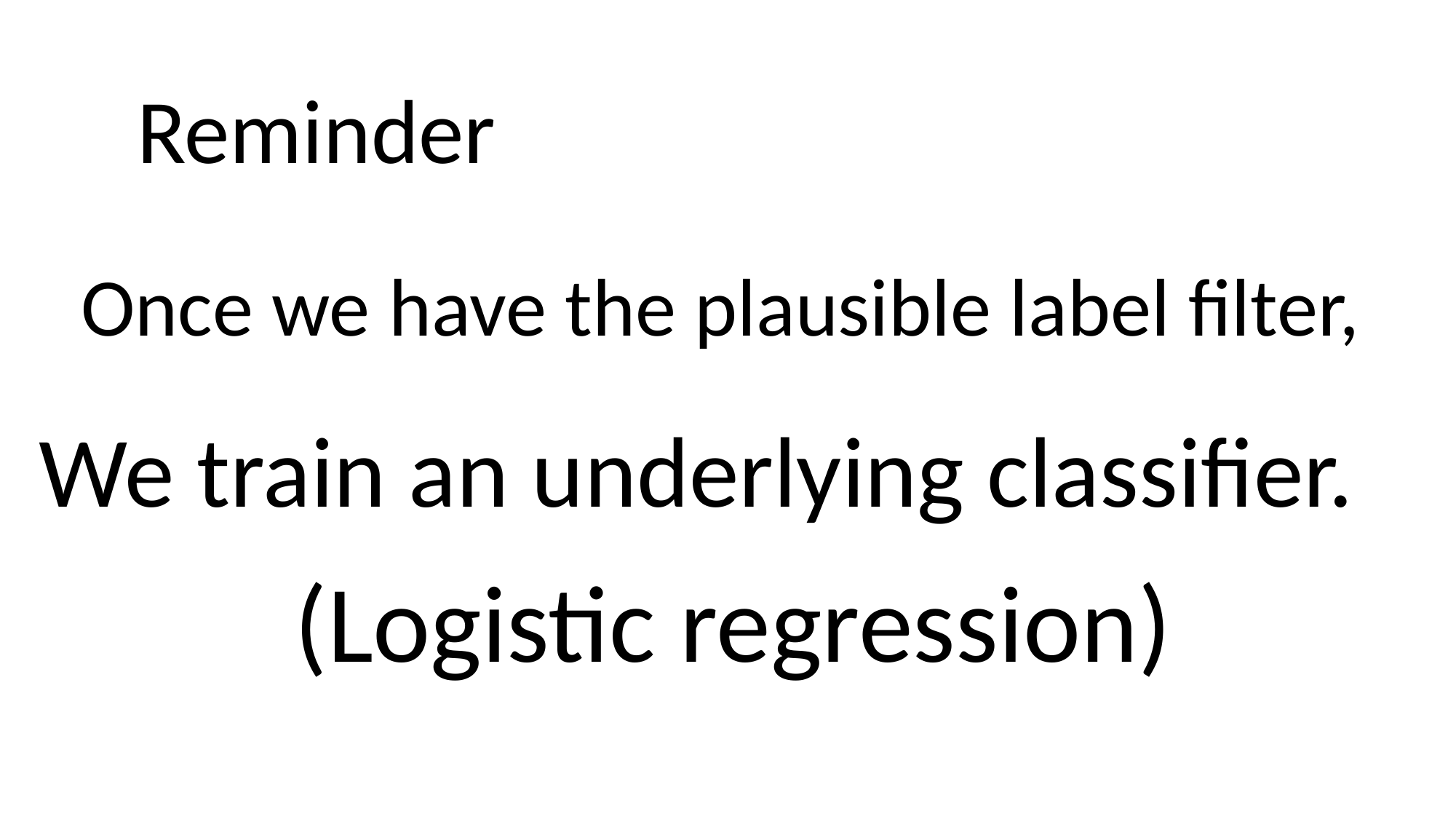

Reminder
Once we have the plausible label filter,
We train an underlying classifier.
(Logistic regression)